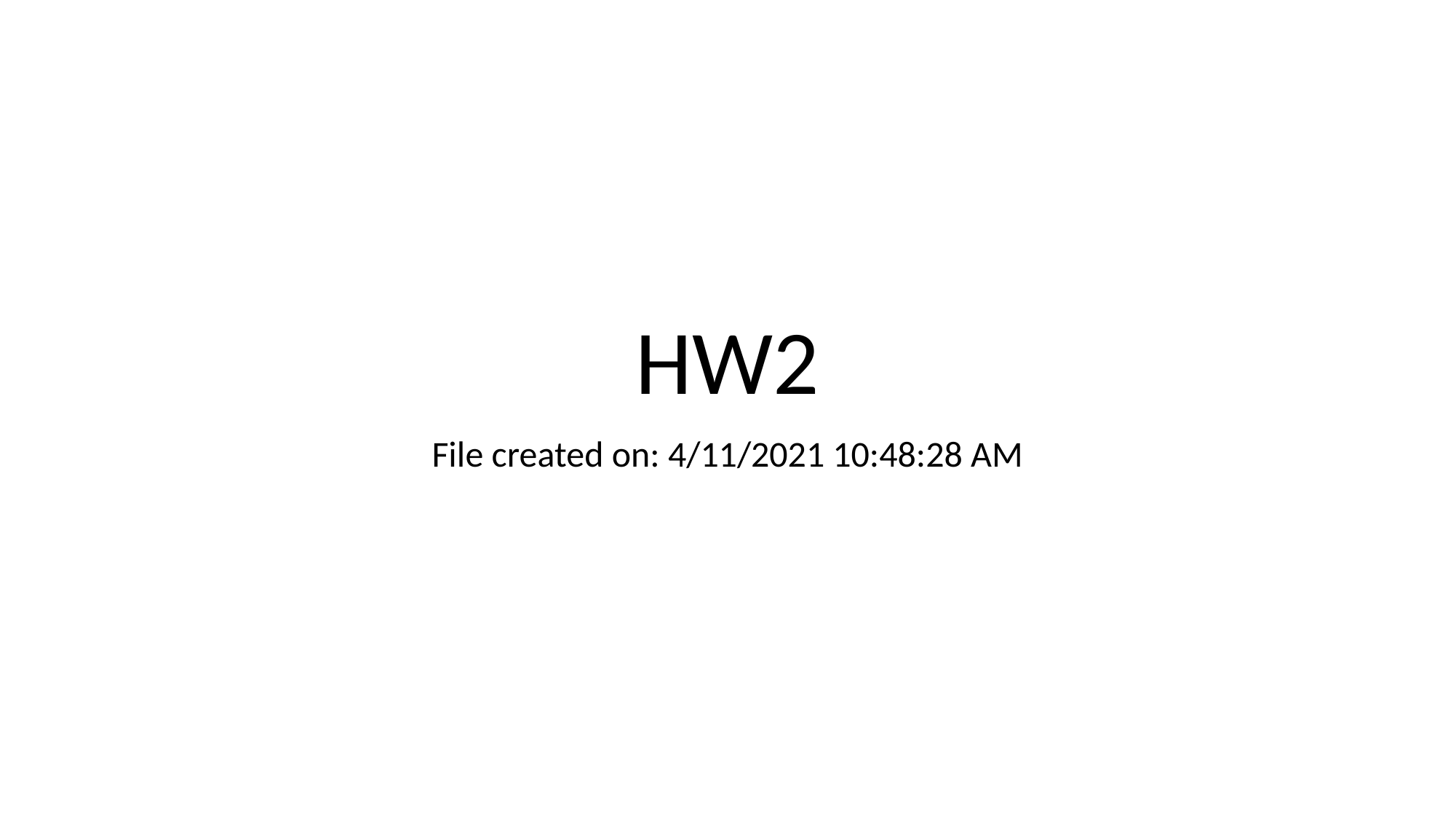

# HW2
File created on: 4/11/2021 10:48:28 AM